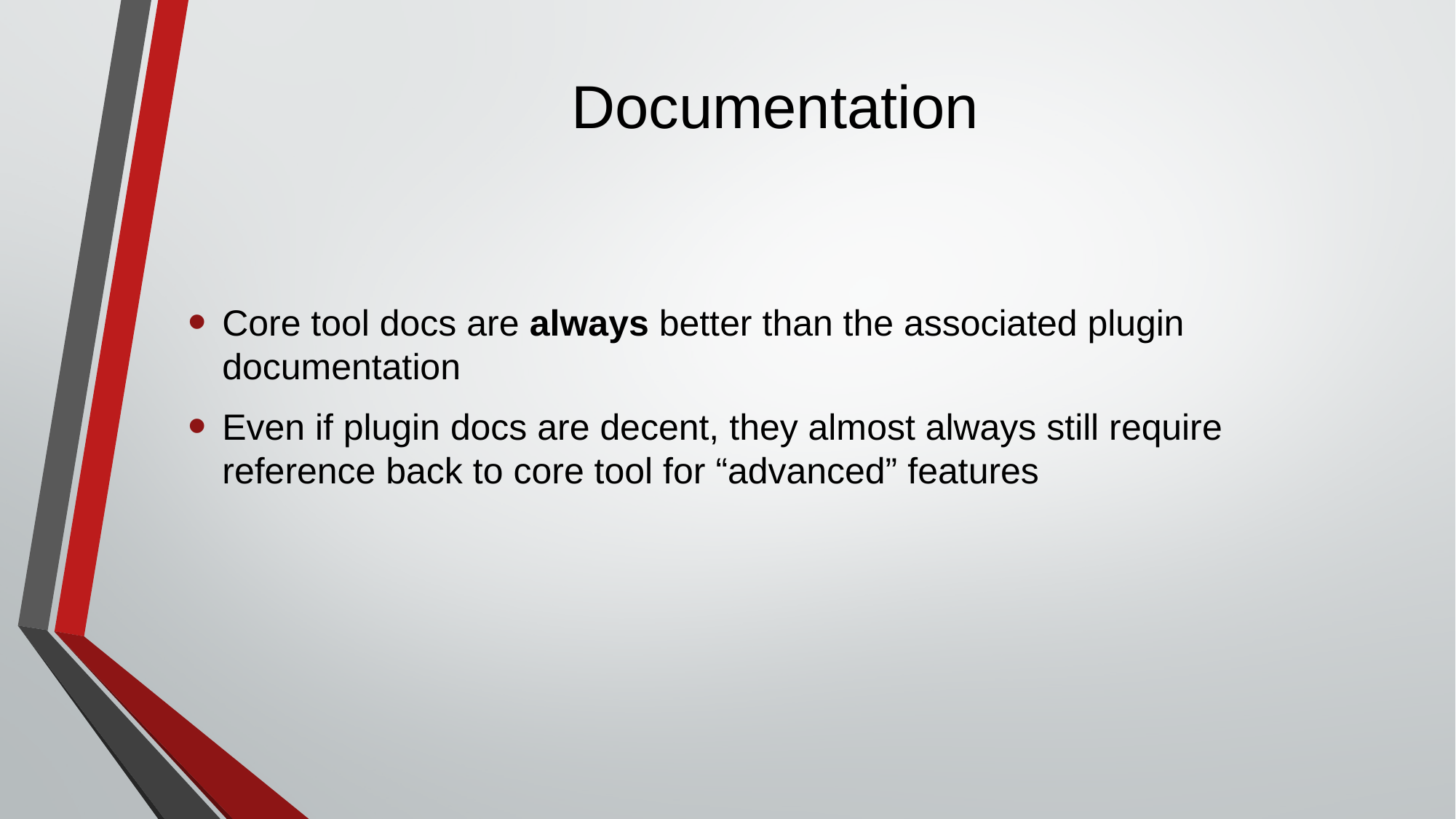

# Documentation
Core tool docs are always better than the associated plugin documentation
Even if plugin docs are decent, they almost always still require reference back to core tool for “advanced” features